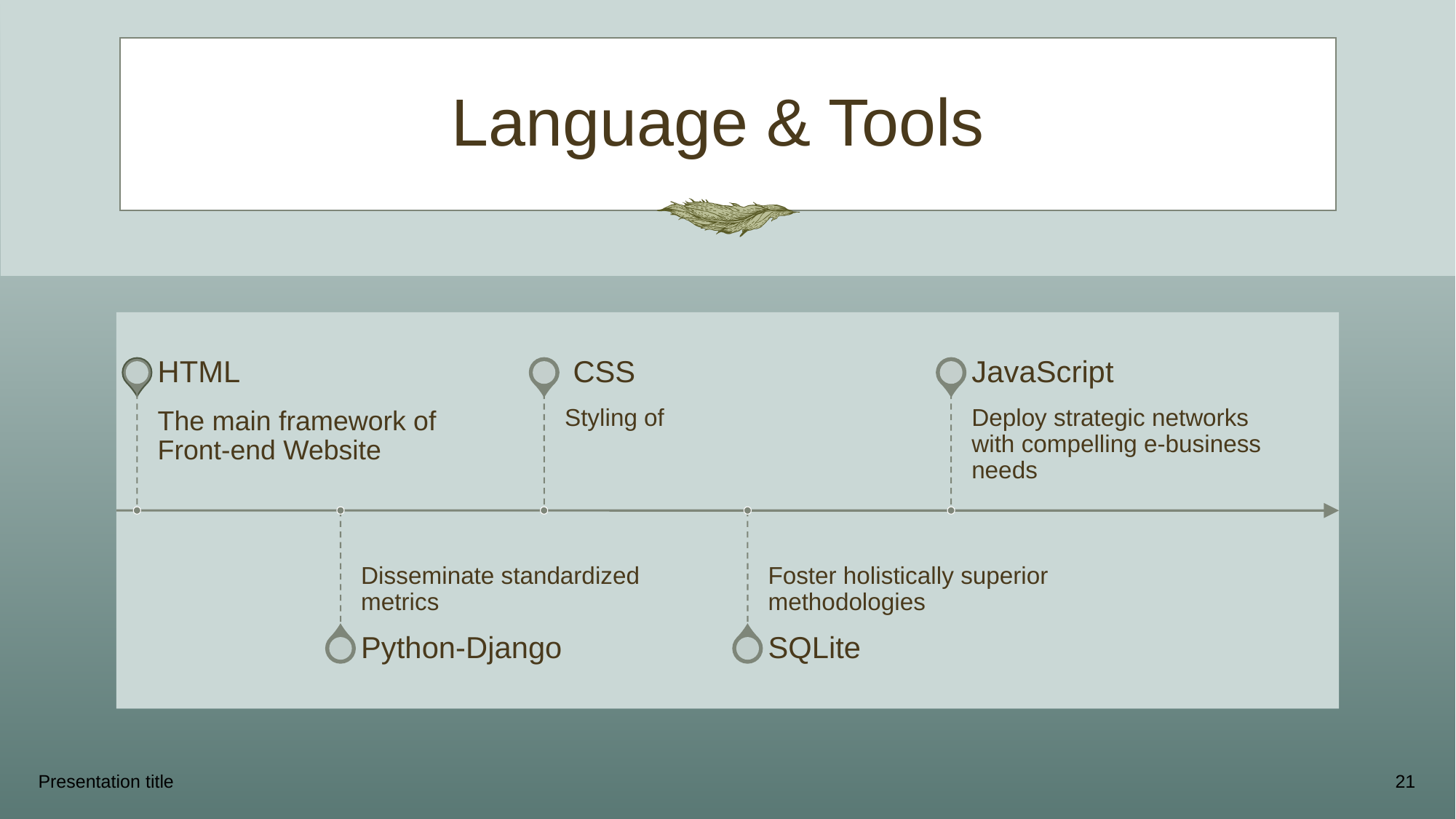

# Language & Tools
The main framework of Front-end Website
HTML
Disseminate standardized metrics
Python-Django
Styling of
 CSS
Foster holistically superior methodologies
SQLite
Deploy strategic networks with compelling e-business needs
JavaScript
Presentation title
21